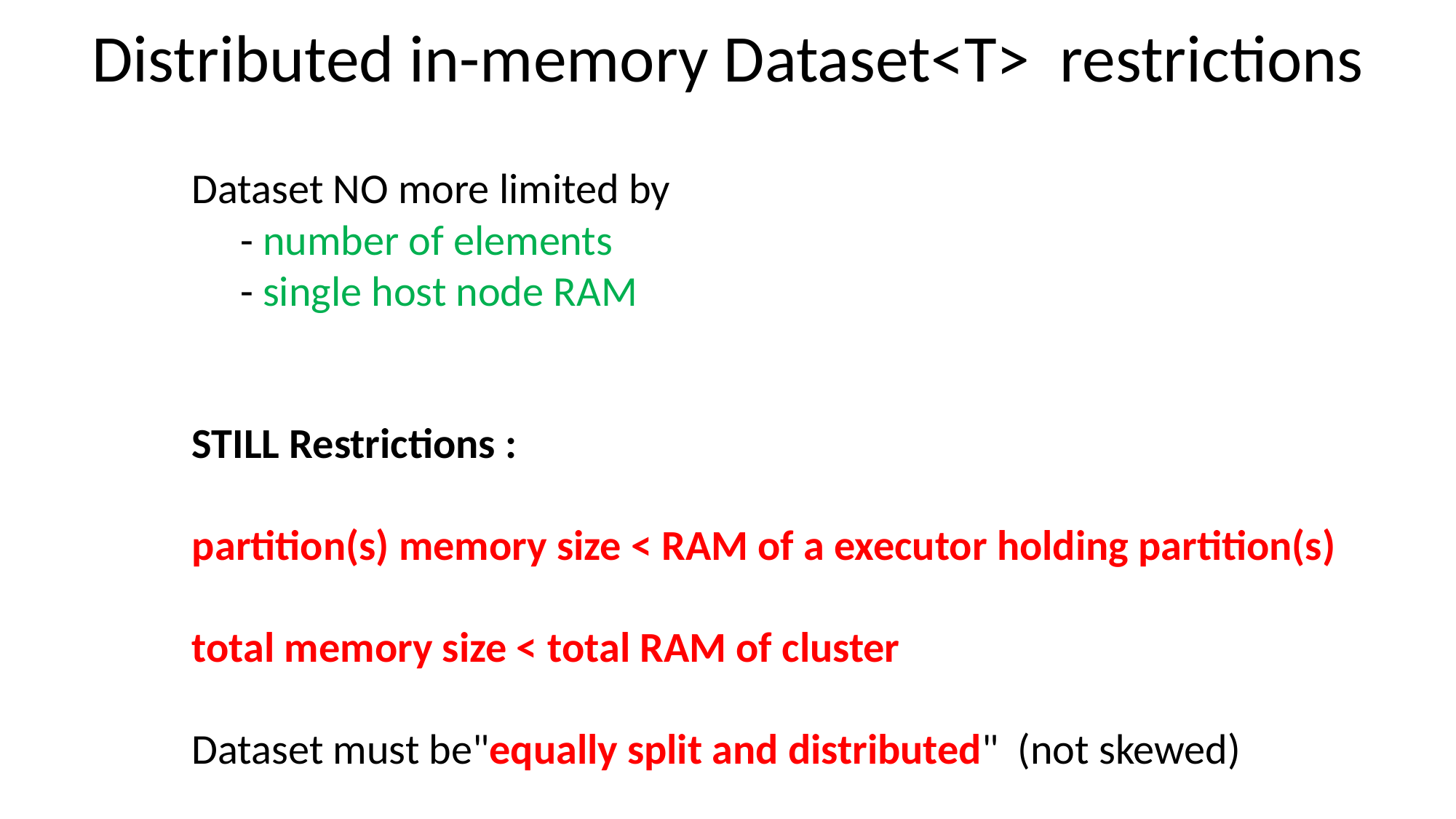

# Distributed in-memory Dataset<T>  restrictions
Dataset NO more limited by
     - number of elements
     - single host node RAM

STILL Restrictions :
partition(s) memory size < RAM of a executor holding partition(s)

total memory size < total RAM of cluster

Dataset must be"equally split and distributed"  (not skewed)